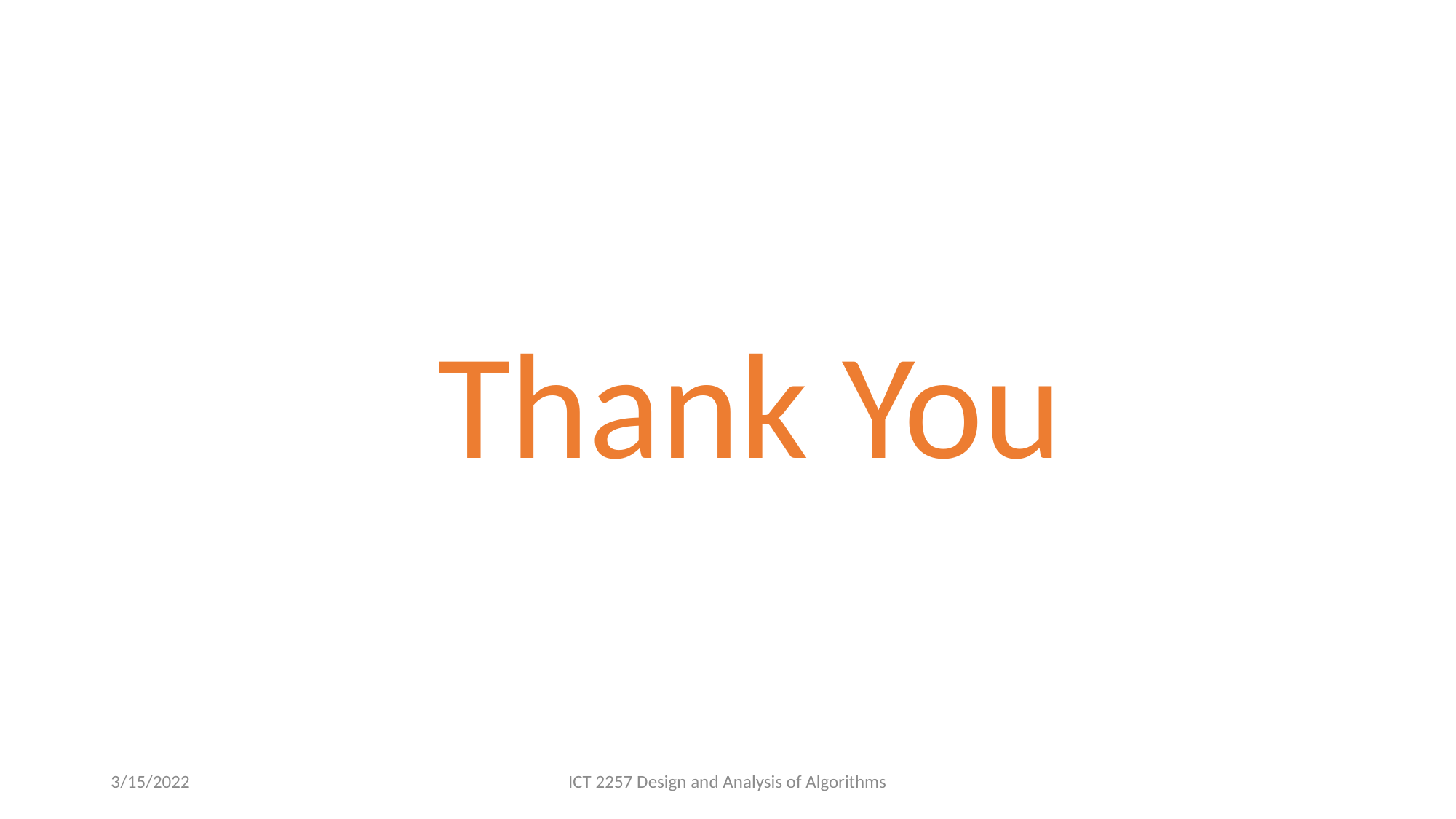

# Thank You
3/15/2022
ICT 2257 Design and Analysis of Algorithms